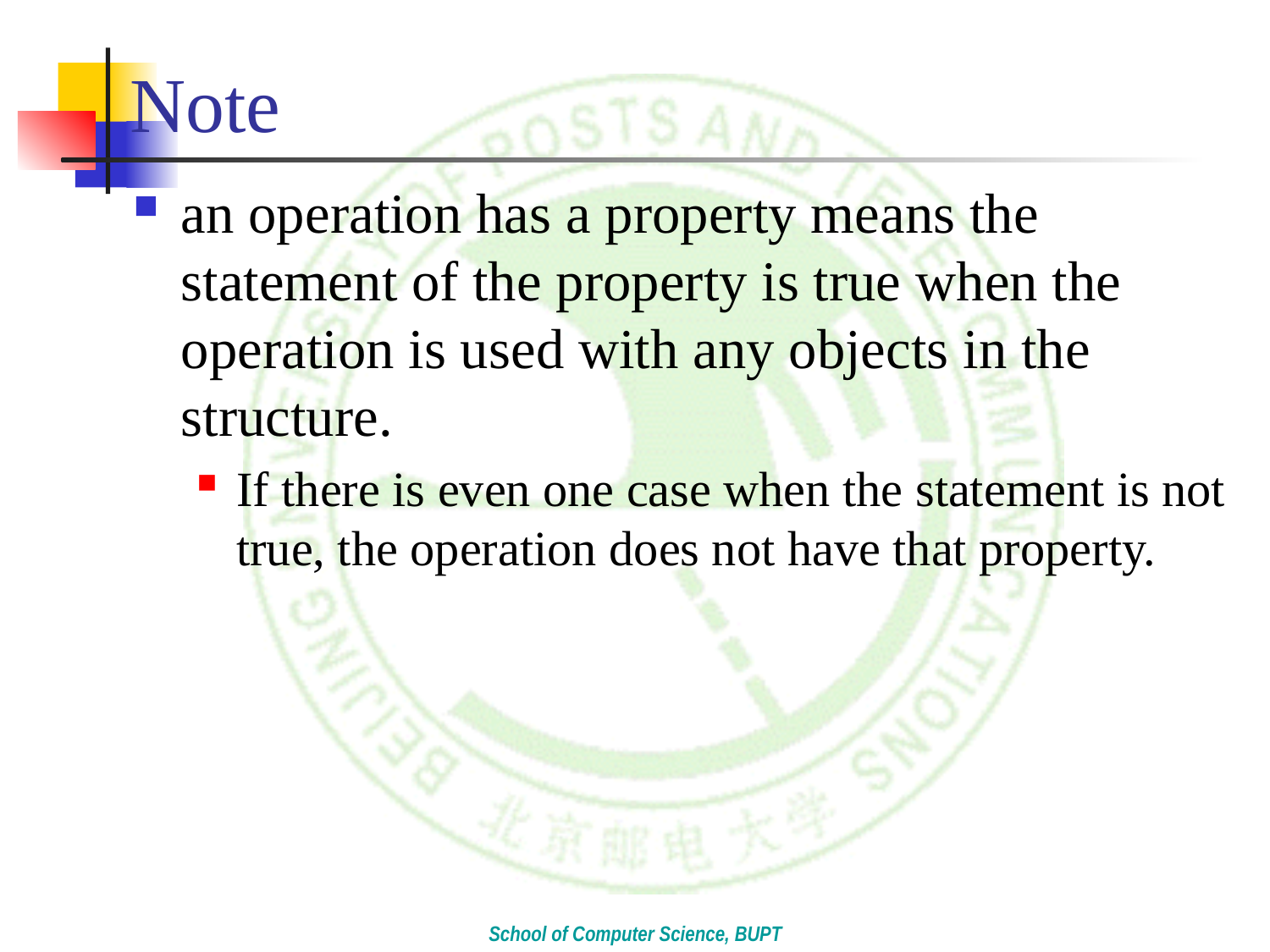

# Note
an operation has a property means the statement of the property is true when the operation is used with any objects in the structure.
If there is even one case when the statement is not true, the operation does not have that property.

School of Computer Science, BUPT
9